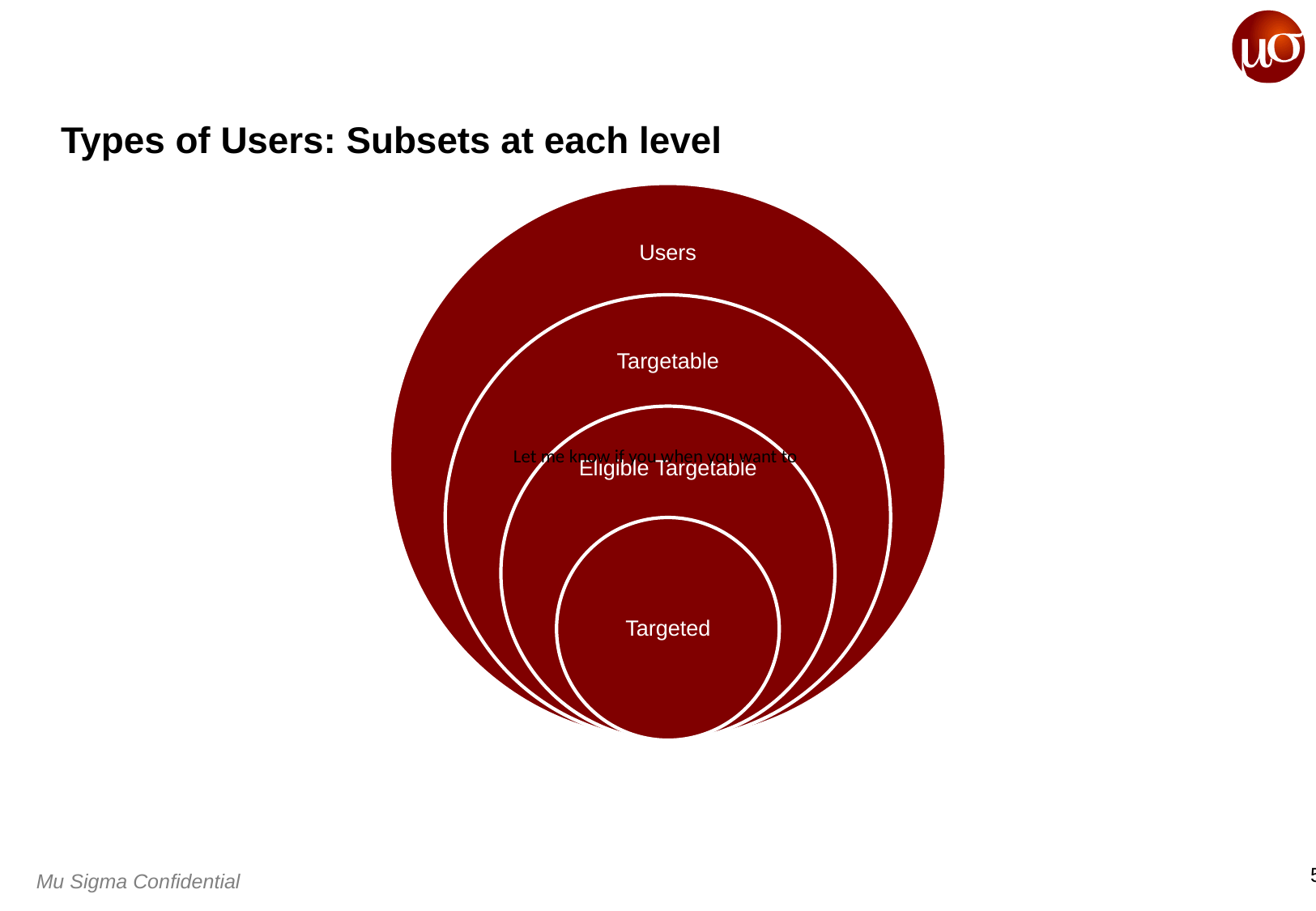

# Types of Users: Subsets at each level
Users
Targetable
Eligible Targetable
Targeted
Let me know if you when you want to